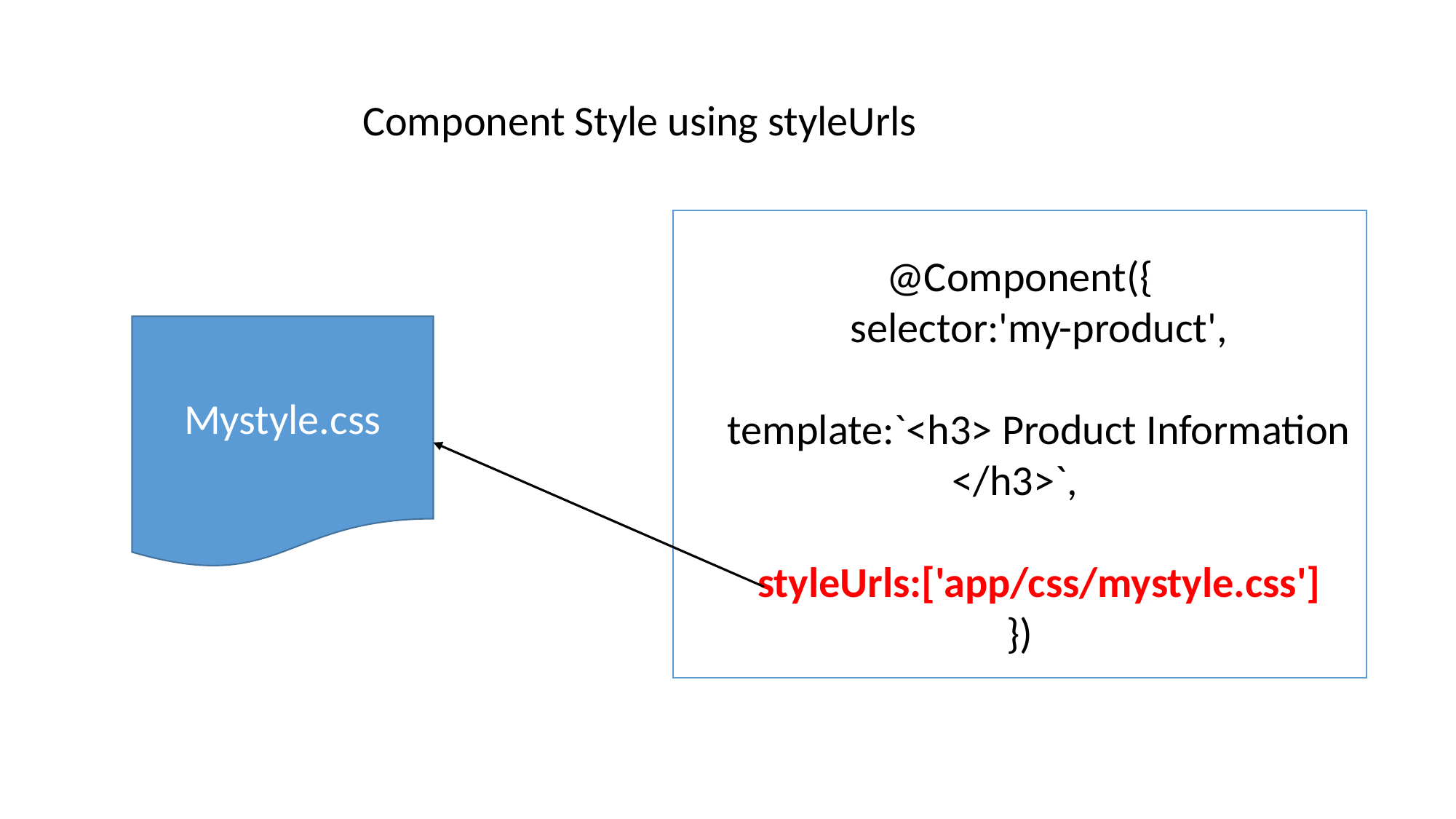

Component Style using styleUrls

@Component({
    selector:'my-product',

    template:`<h3> Product Information </h3>`,

    styleUrls:['app/css/mystyle.css']
})

Mystyle.css